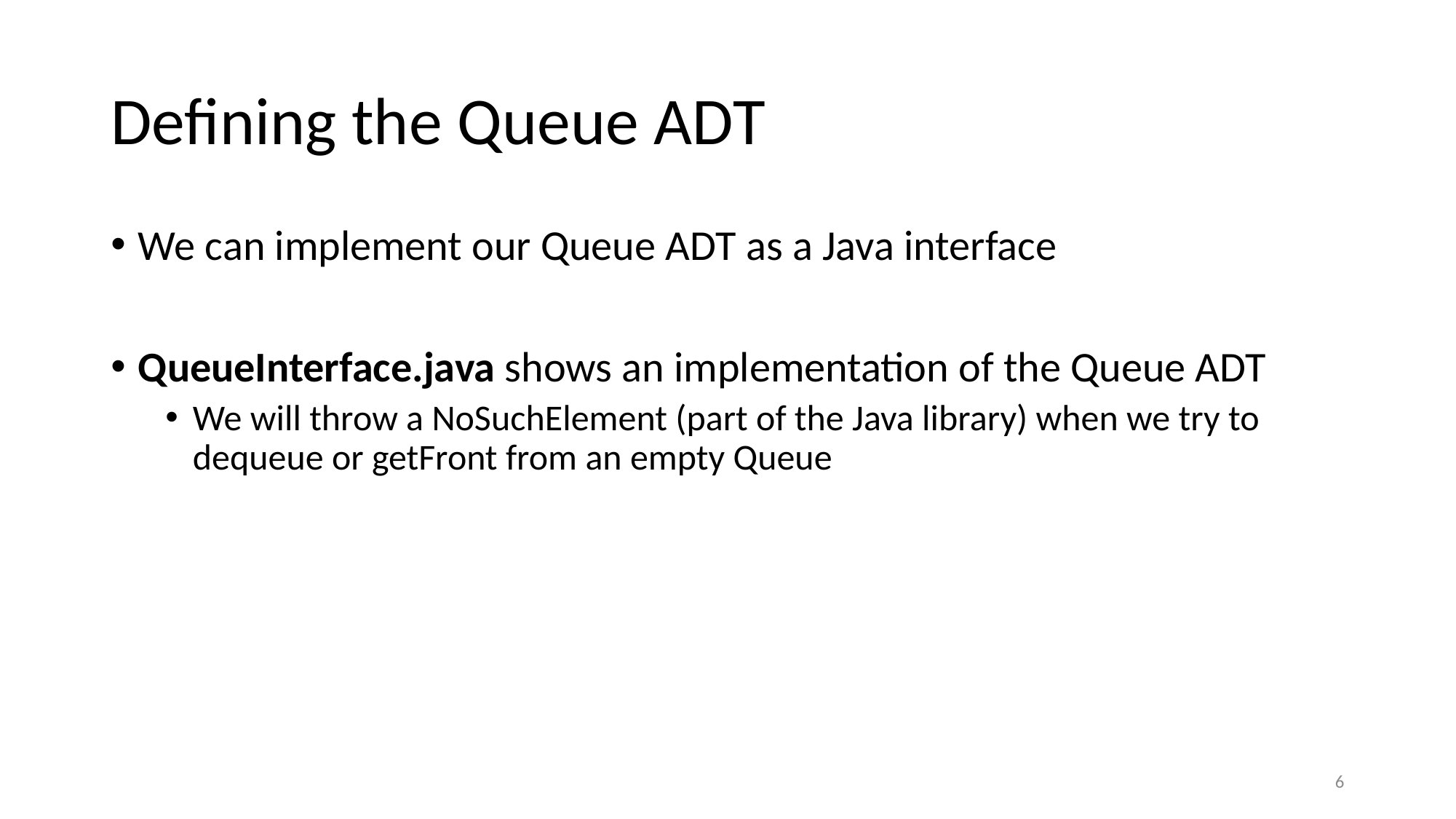

# Defining the Queue ADT
We can implement our Queue ADT as a Java interface

QueueInterface.java shows an implementation of the Queue ADT
We will throw a NoSuchElement (part of the Java library) when we try to dequeue or getFront from an empty Queue

6